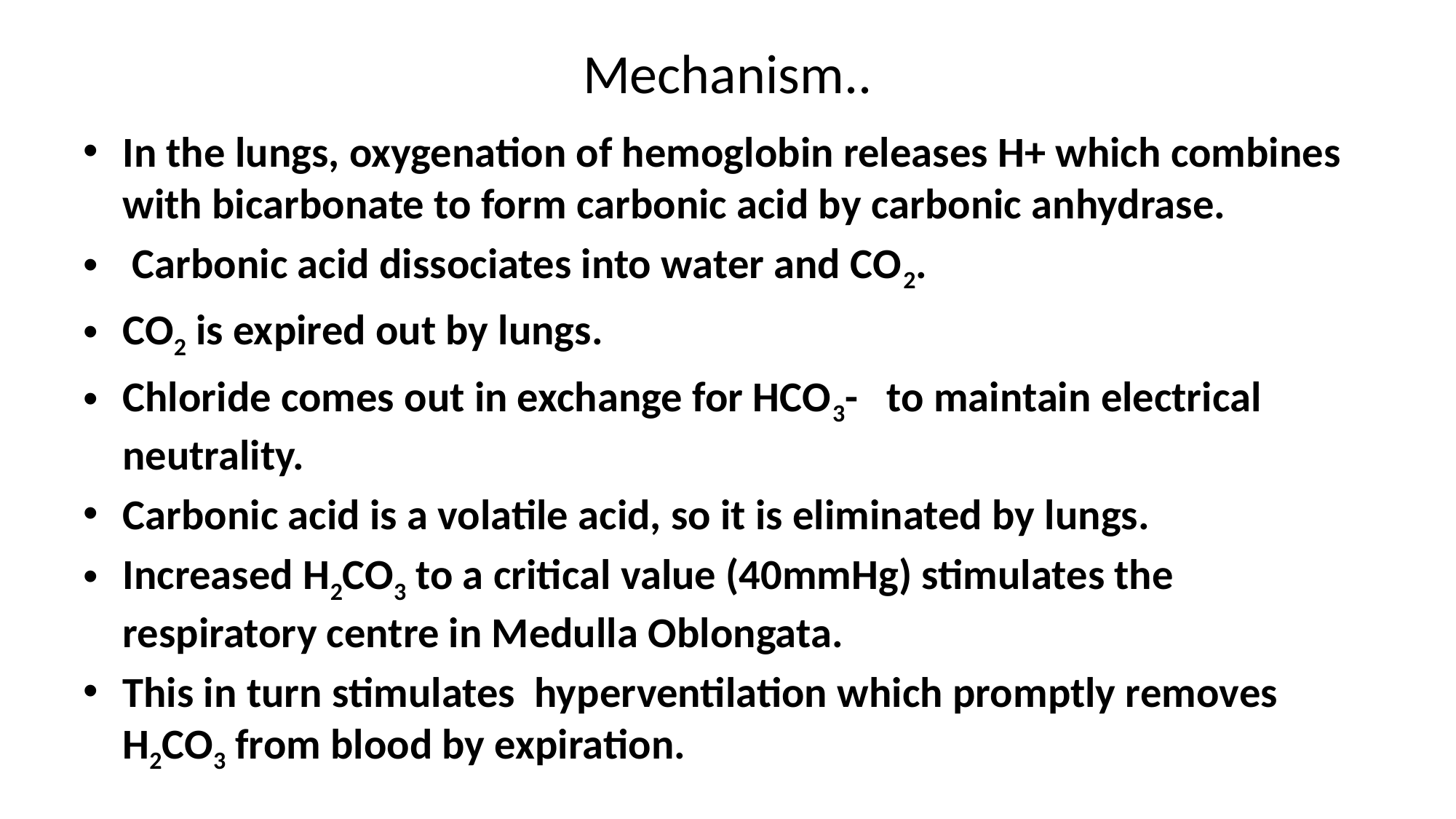

# Mechanism..
In the lungs, oxygenation of hemoglobin releases H+ which combines with bicarbonate to form carbonic acid by carbonic anhydrase.
 Carbonic acid dissociates into water and CO2.
CO2 is expired out by lungs.
Chloride comes out in exchange for HCO3-   to maintain electrical neutrality.
Carbonic acid is a volatile acid, so it is eliminated by lungs.
Increased H2CO3 to a critical value (40mmHg) stimulates the respiratory centre in Medulla Oblongata.
This in turn stimulates  hyperventilation which promptly removes H2CO3 from blood by expiration.